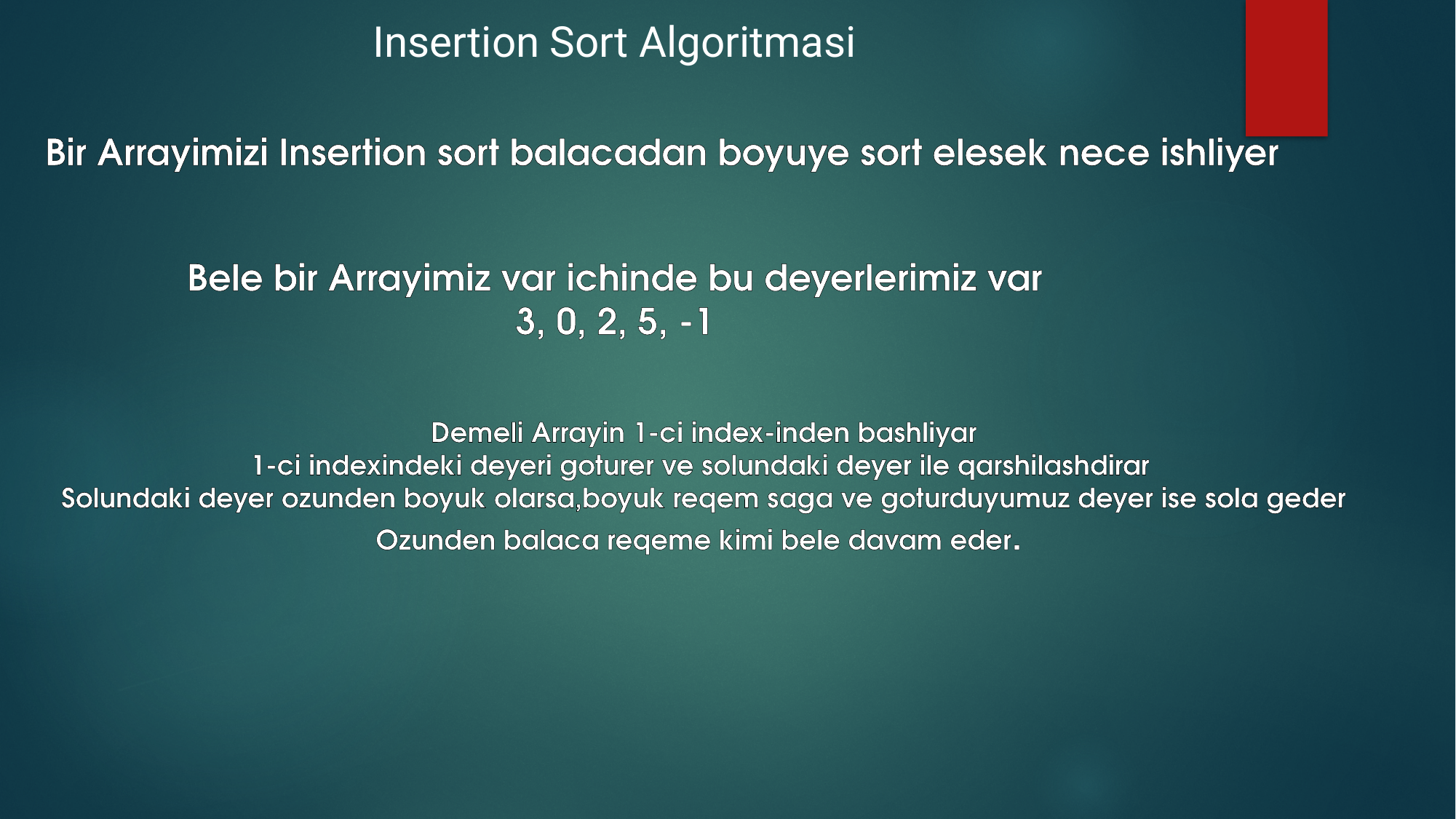

Insertion Sort Algoritmasi

Bir Arrayimizi Insertion sort balacadan boyuye sort elesek nece ishliyer

Bele bir Arrayimiz var ichinde bu deyerlerimiz var
3, 0, 2, 5, -1
Demeli Arrayin 1-ci index-inden bashliyar
1-ci indexindeki deyeri goturer ve solundaki deyer ile qarshilashdirar
Solundaki deyer ozunden boyuk olarsa,boyuk reqem saga ve goturduyumuz deyer ise sola geder
Ozunden balaca reqeme kimi bele davam eder.